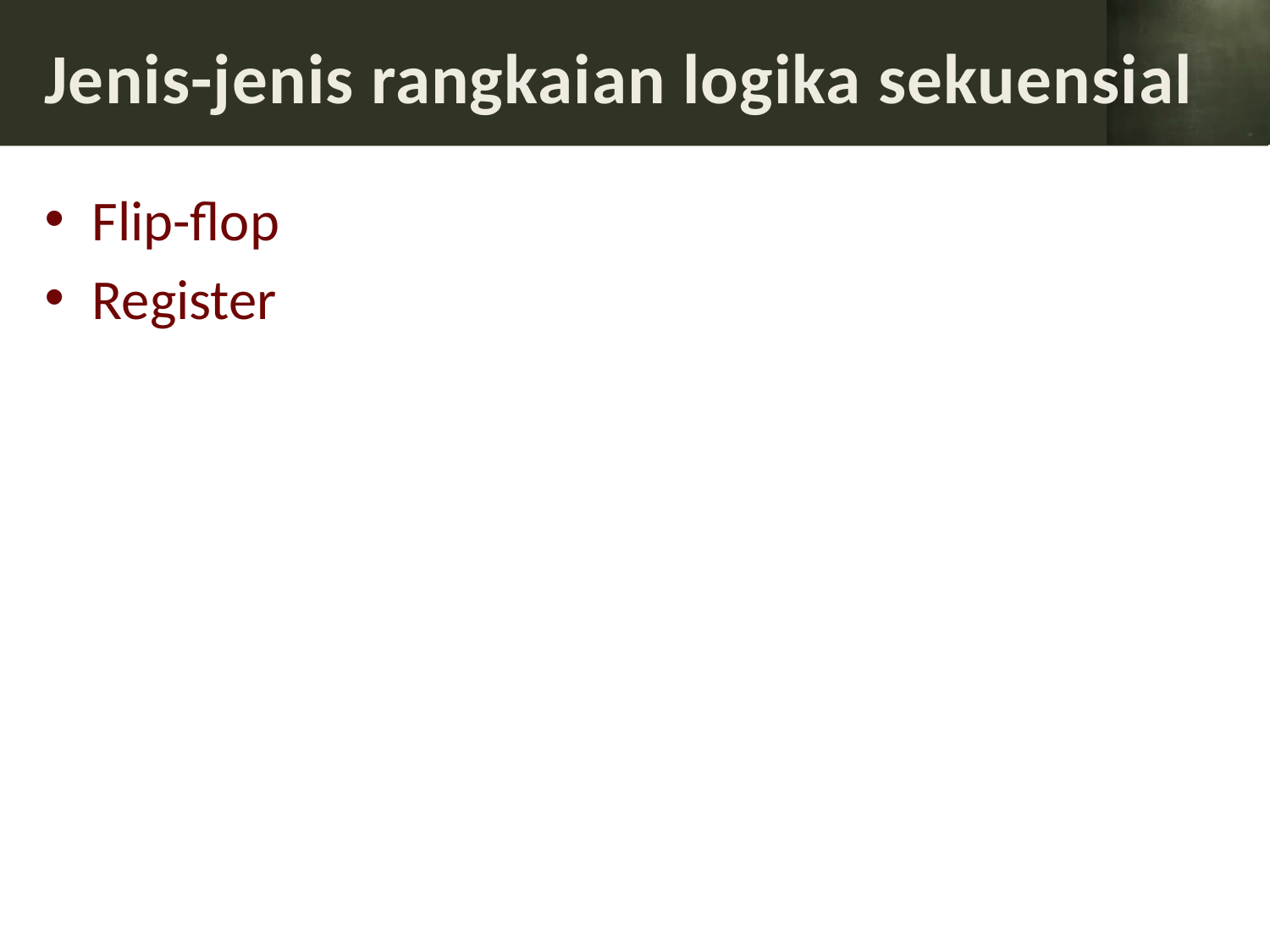

# Jenis-jenis rangkaian logika sekuensial
Flip-flop
Register